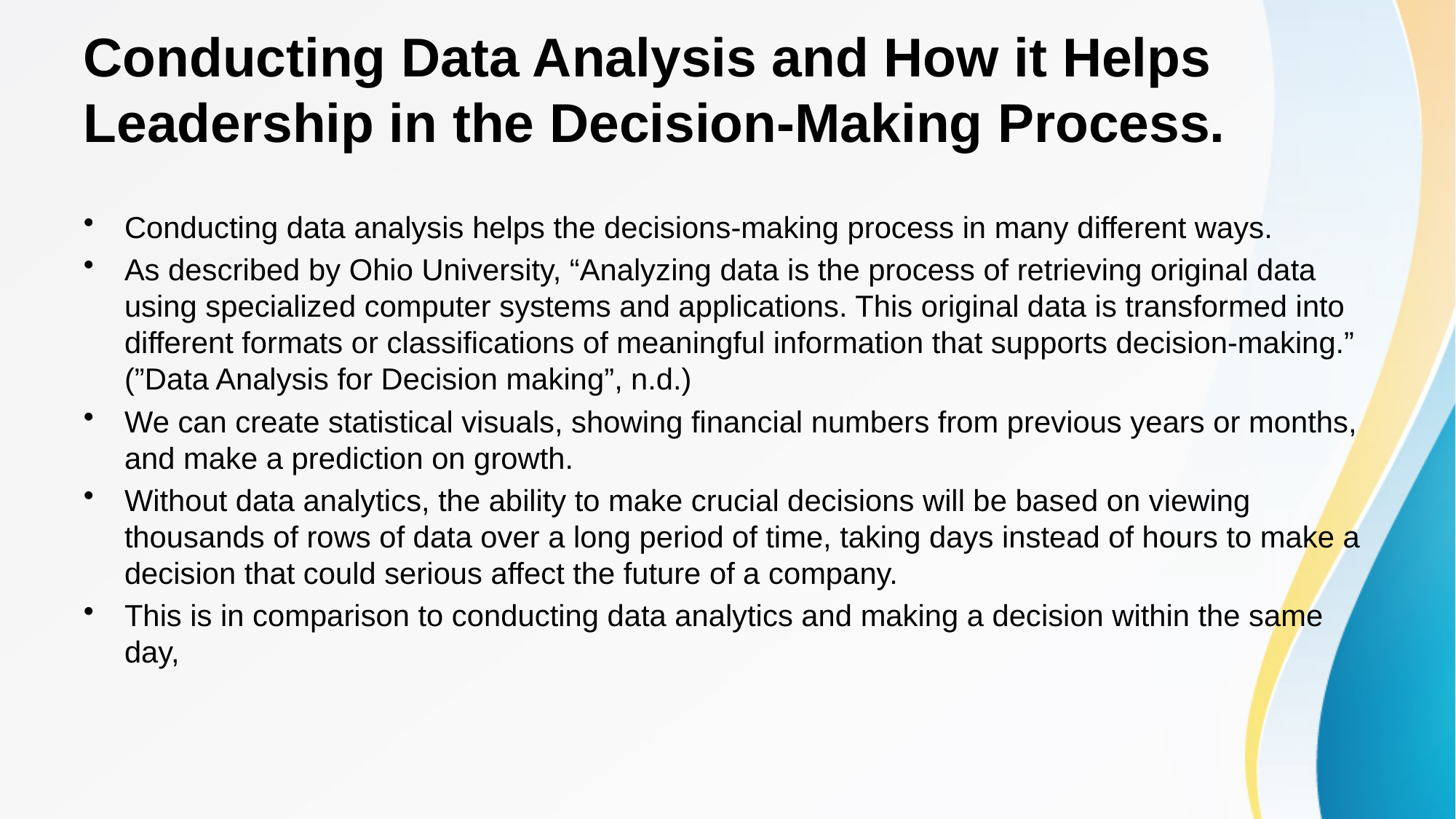

# Conducting Data Analysis and How it Helps Leadership in the Decision-Making Process.
Conducting data analysis helps the decisions-making process in many different ways.
As described by Ohio University, “Analyzing data is the process of retrieving original data using specialized computer systems and applications. This original data is transformed into different formats or classifications of meaningful information that supports decision-making.” (”Data Analysis for Decision making”, n.d.)
We can create statistical visuals, showing financial numbers from previous years or months, and make a prediction on growth.
Without data analytics, the ability to make crucial decisions will be based on viewing thousands of rows of data over a long period of time, taking days instead of hours to make a decision that could serious affect the future of a company.
This is in comparison to conducting data analytics and making a decision within the same day,